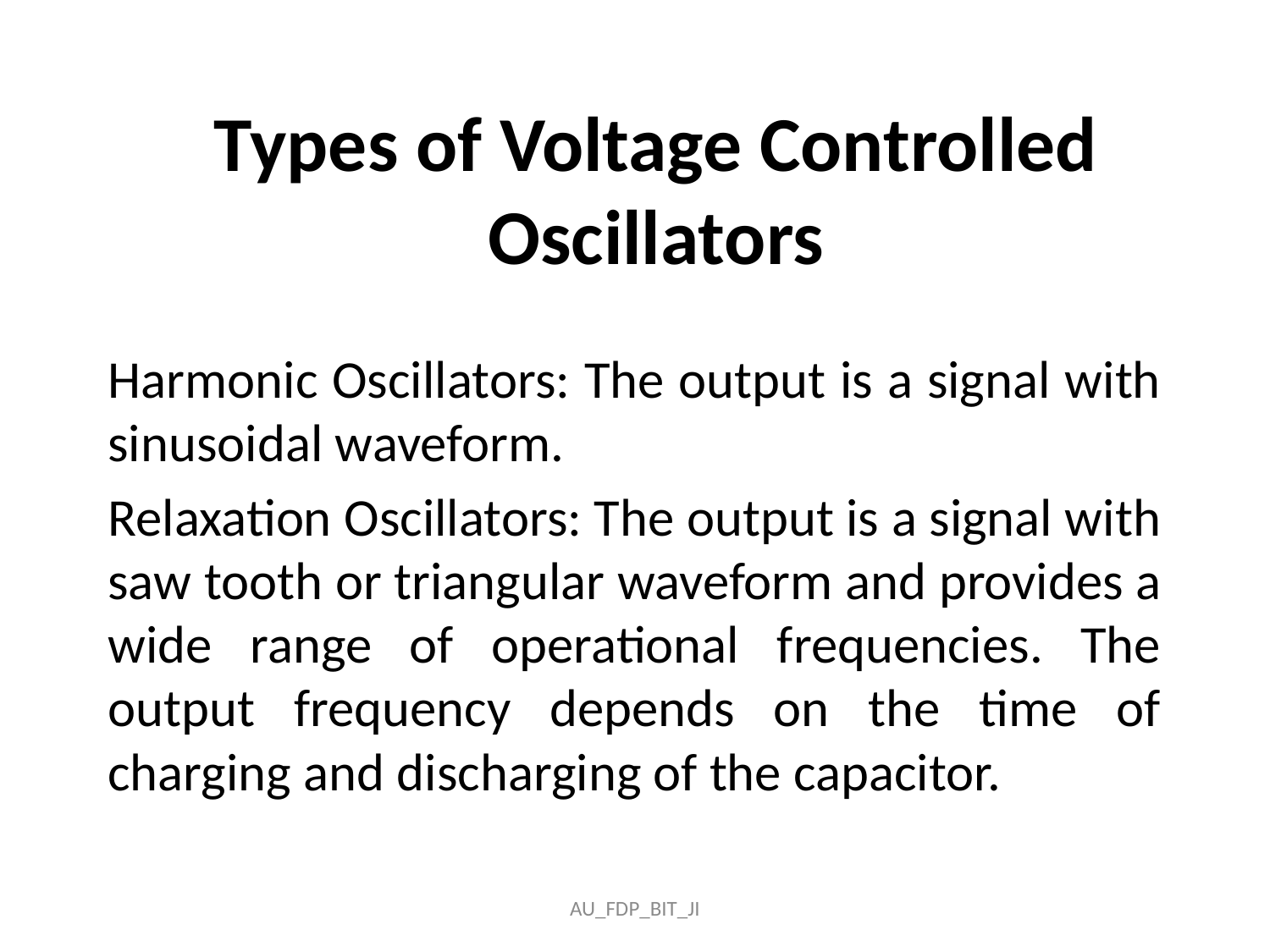

# Types of Voltage Controlled Oscillators
Harmonic Oscillators: The output is a signal with sinusoidal waveform.
Relaxation Oscillators: The output is a signal with saw tooth or triangular waveform and provides a wide range of operational frequencies. The output frequency depends on the time of charging and discharging of the capacitor.

AU_FDP_BIT_JI